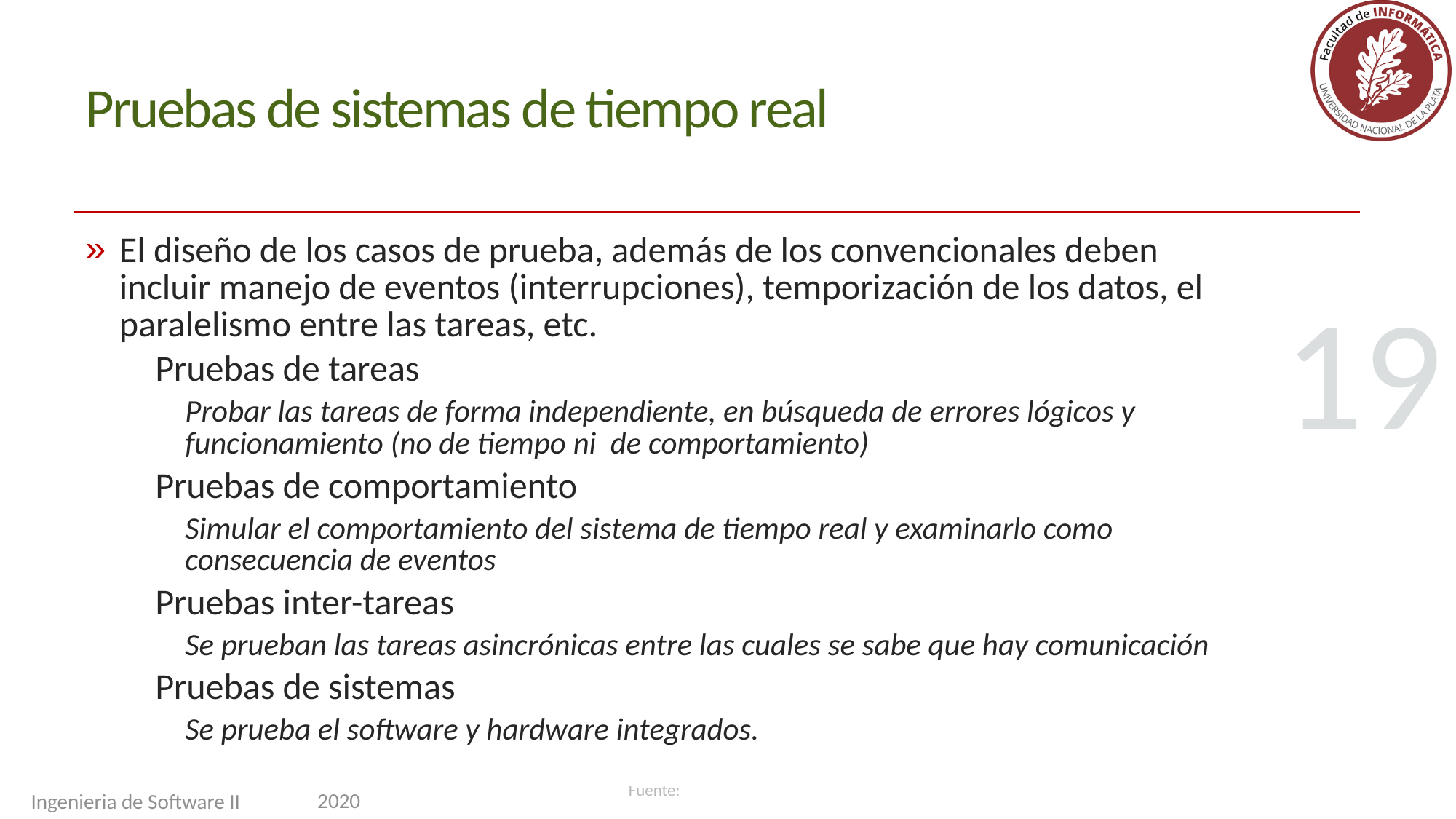

# Pruebas de sistemas de tiempo real
El diseño de los casos de prueba, además de los convencionales deben incluir manejo de eventos (interrupciones), temporización de los datos, el paralelismo entre las tareas, etc.
Pruebas de tareas
Probar las tareas de forma independiente, en búsqueda de errores lógicos y funcionamiento (no de tiempo ni  de comportamiento)
Pruebas de comportamiento
Simular el comportamiento del sistema de tiempo real y examinarlo como consecuencia de eventos
Pruebas inter-tareas
Se prueban las tareas asincrónicas entre las cuales se sabe que hay comunicación
Pruebas de sistemas
Se prueba el software y hardware integrados.

19

2020
Ingenieria de Software II